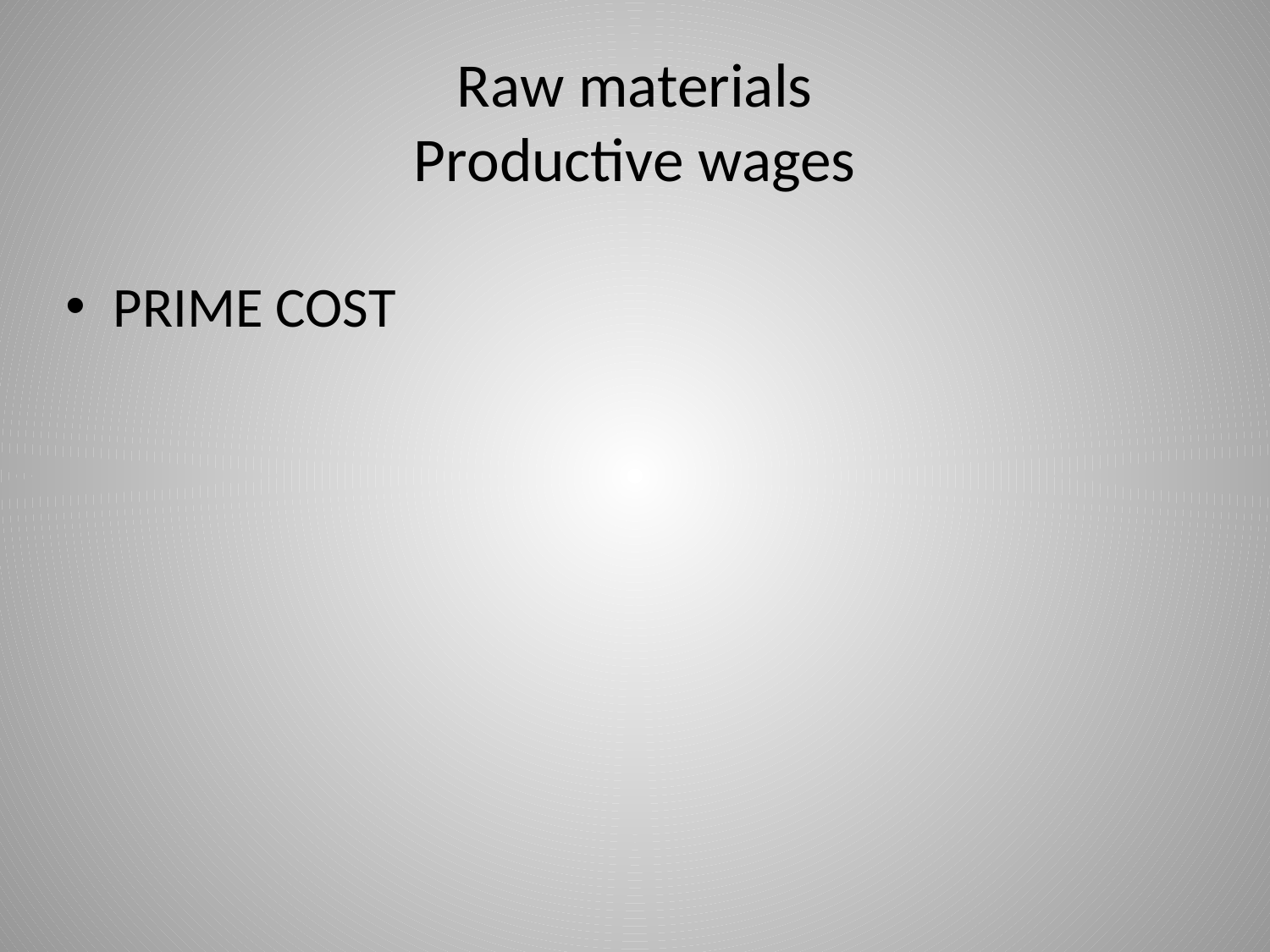

# Raw materials Productive wages
PRIME COST